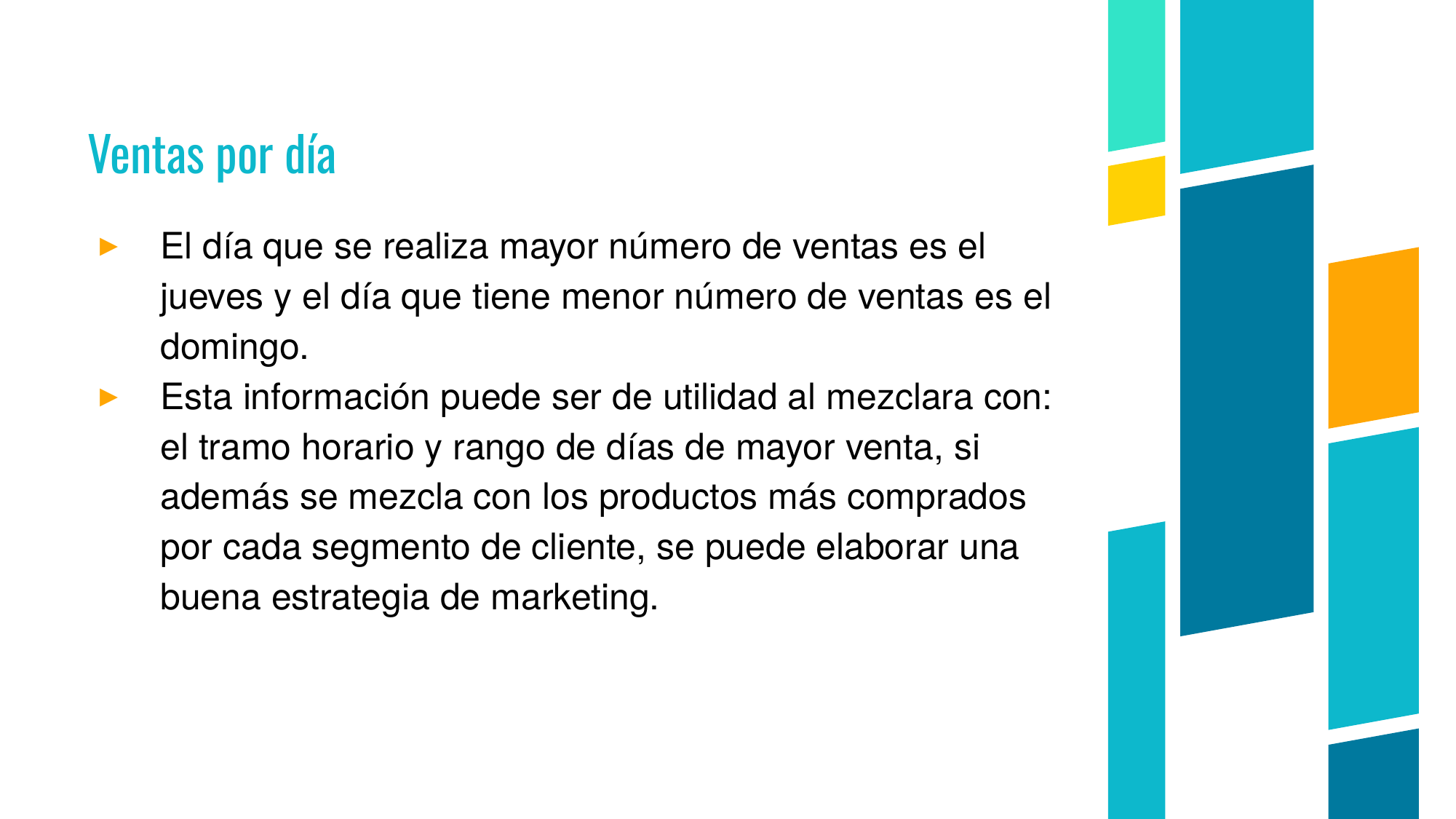

# Ventas por día
El día que se realiza mayor número de ventas es el jueves y el día que tiene menor número de ventas es el domingo.
Esta información puede ser de utilidad al mezclara con: el tramo horario y rango de días de mayor venta, si además se mezcla con los productos más comprados por cada segmento de cliente, se puede elaborar una buena estrategia de marketing.